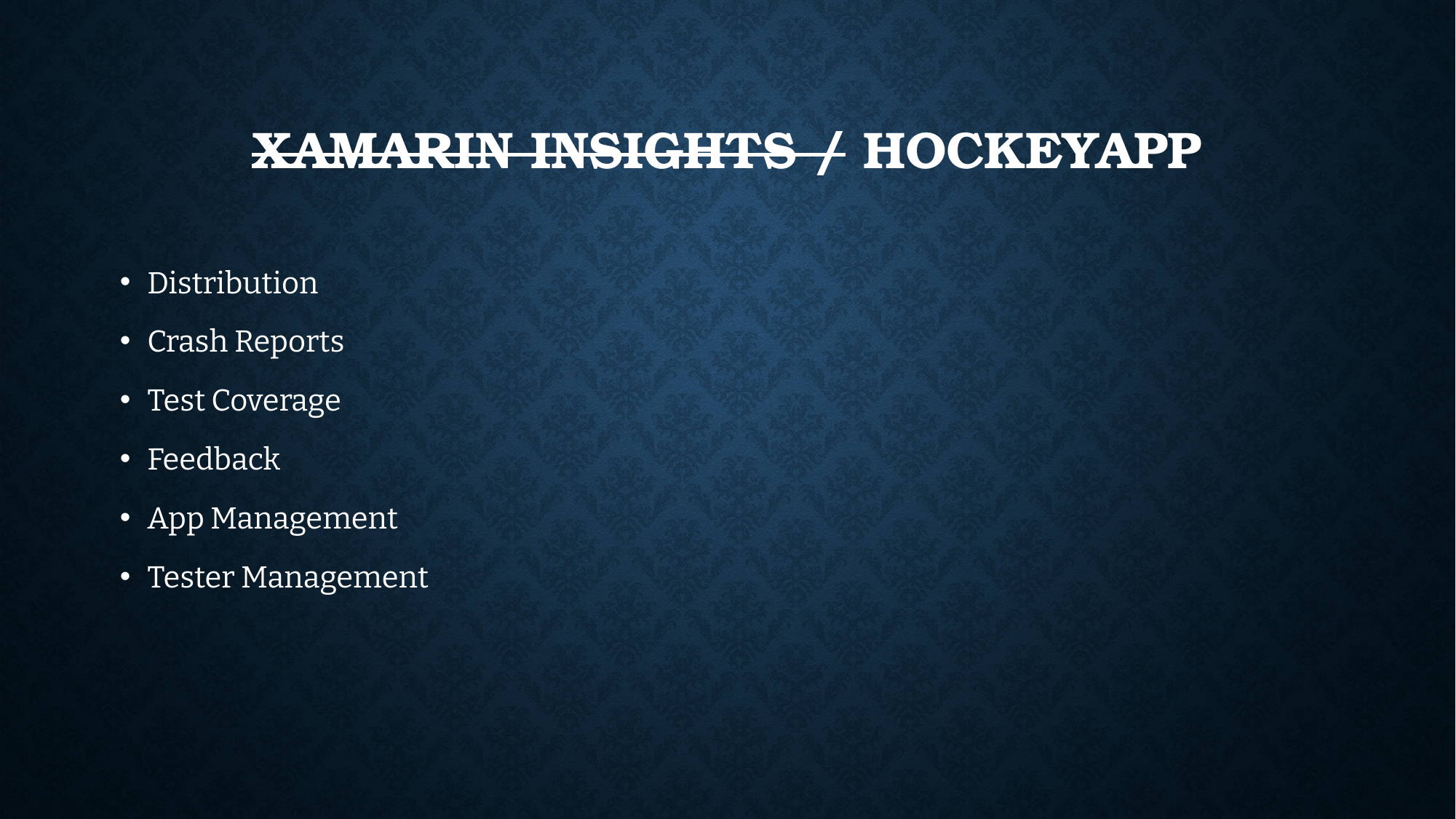

# Xamarin insights / hockeyapp
Distribution
Crash Reports
Test Coverage
Feedback
App Management
Tester Management